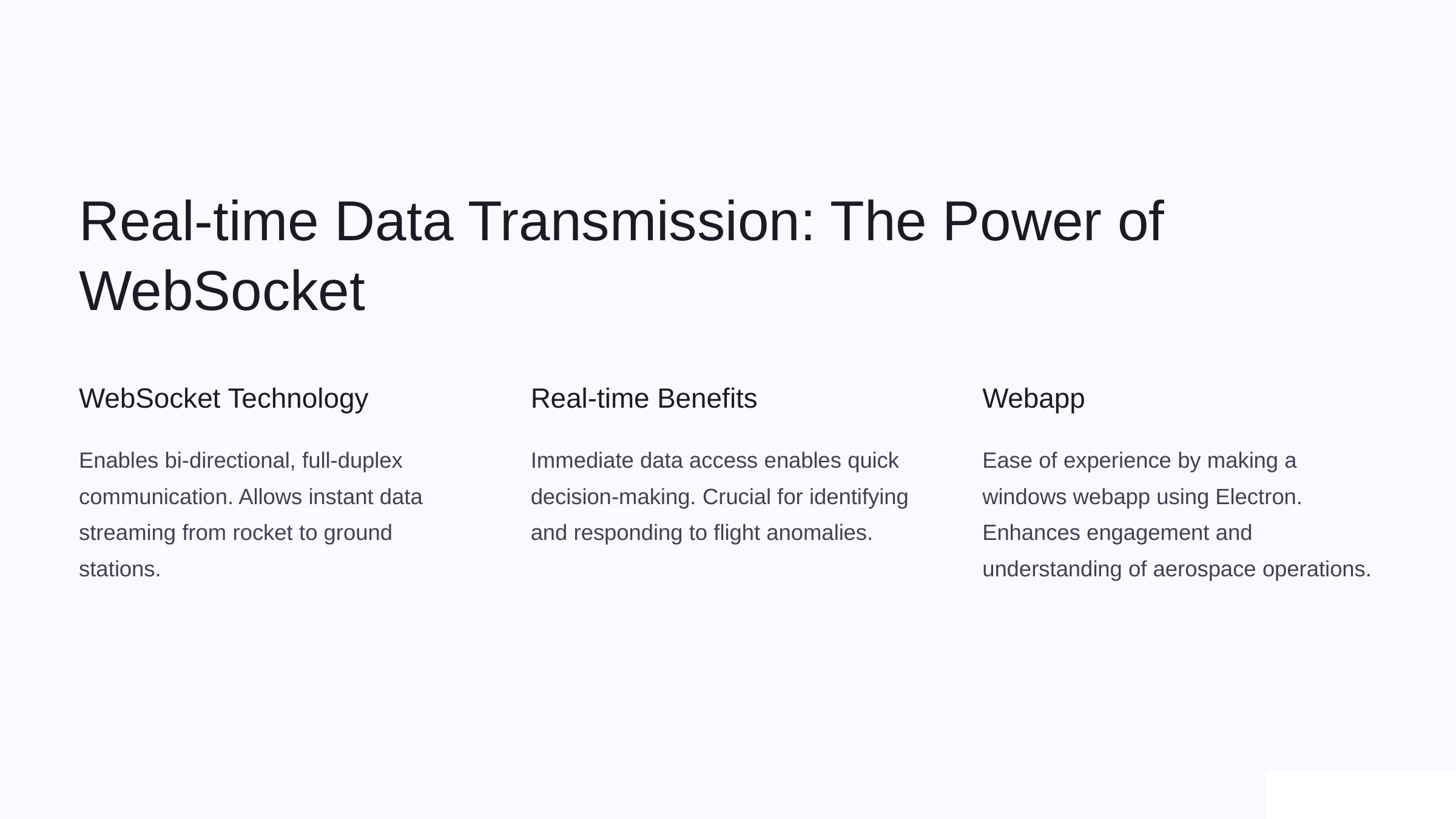

Real-time Data Transmission: The Power of WebSocket
WebSocket Technology
Real-time Benefits
Webapp
Enables bi-directional, full-duplex communication. Allows instant data streaming from rocket to ground stations.
Immediate data access enables quick decision-making. Crucial for identifying and responding to flight anomalies.
Ease of experience by making a windows webapp using Electron. Enhances engagement and understanding of aerospace operations.